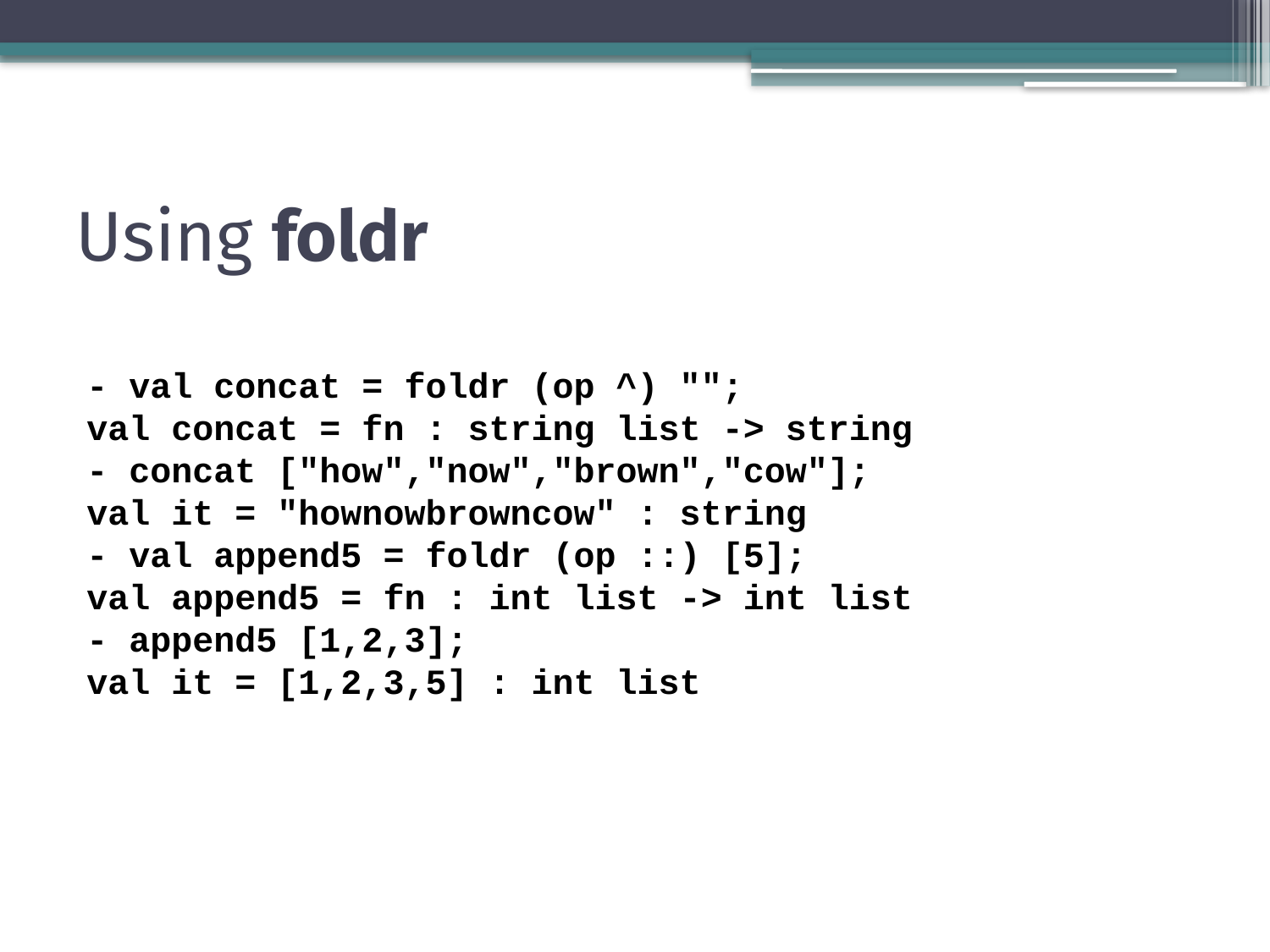

# Using foldr
- val concat = foldr (op ^) "";
val concat = fn : string list -> string
- concat ["how","now","brown","cow"];
val it = "hownowbrowncow" : string
- val append5 = foldr (op ::) [5];
val append5 = fn : int list -> int list
- append5 [1,2,3];
val it = [1,2,3,5] : int list